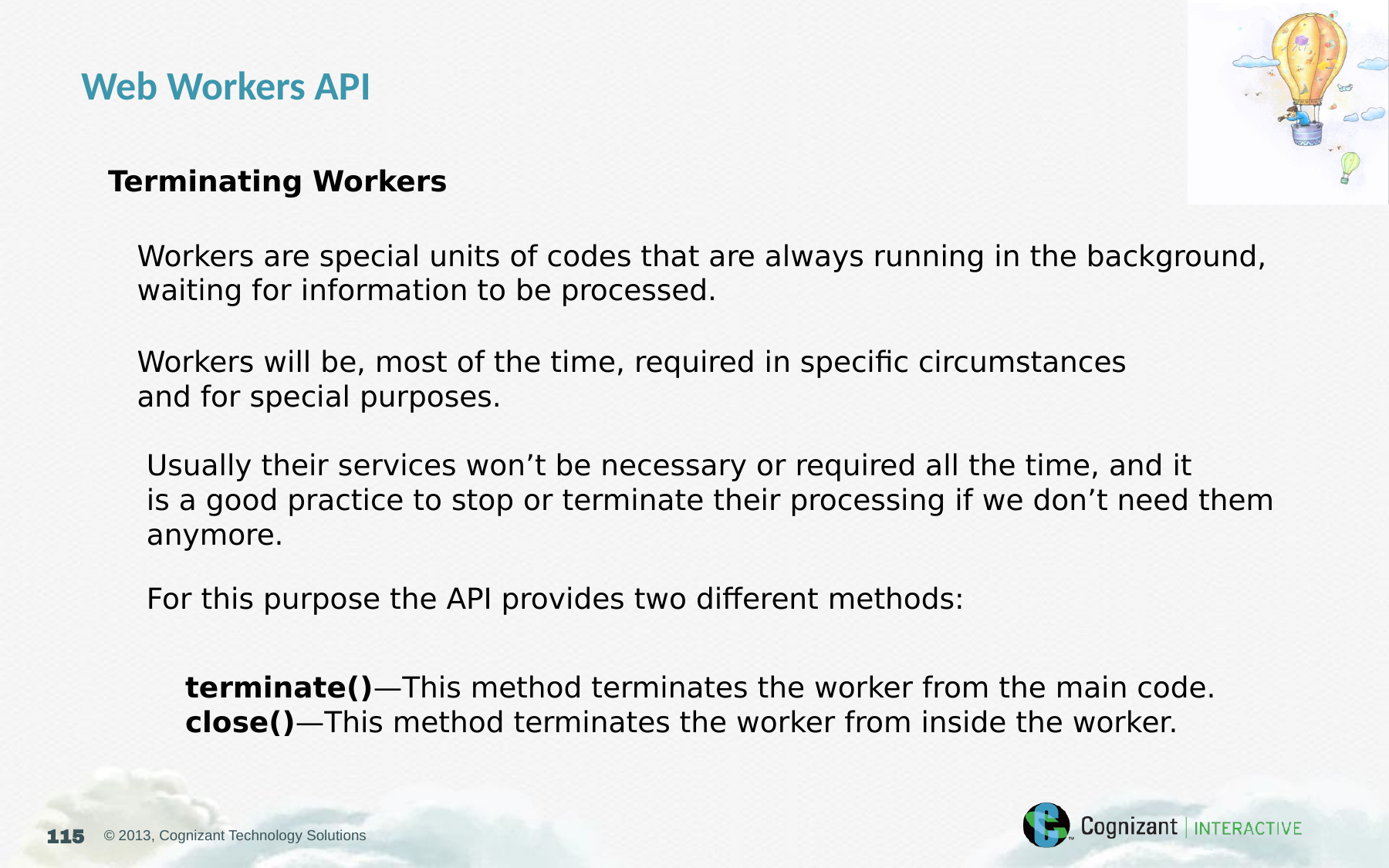

Web Workers API
Terminating Workers
Workers are special units of codes that are always running in the background, waiting for information to be processed.
Workers will be, most of the time, required in specific circumstances
and for special purposes.
Usually their services won’t be necessary or required all the time, and it
is a good practice to stop or terminate their processing if we don’t need them anymore.
For this purpose the API provides two different methods:
terminate()—This method terminates the worker from the main code.
close()—This method terminates the worker from inside the worker.